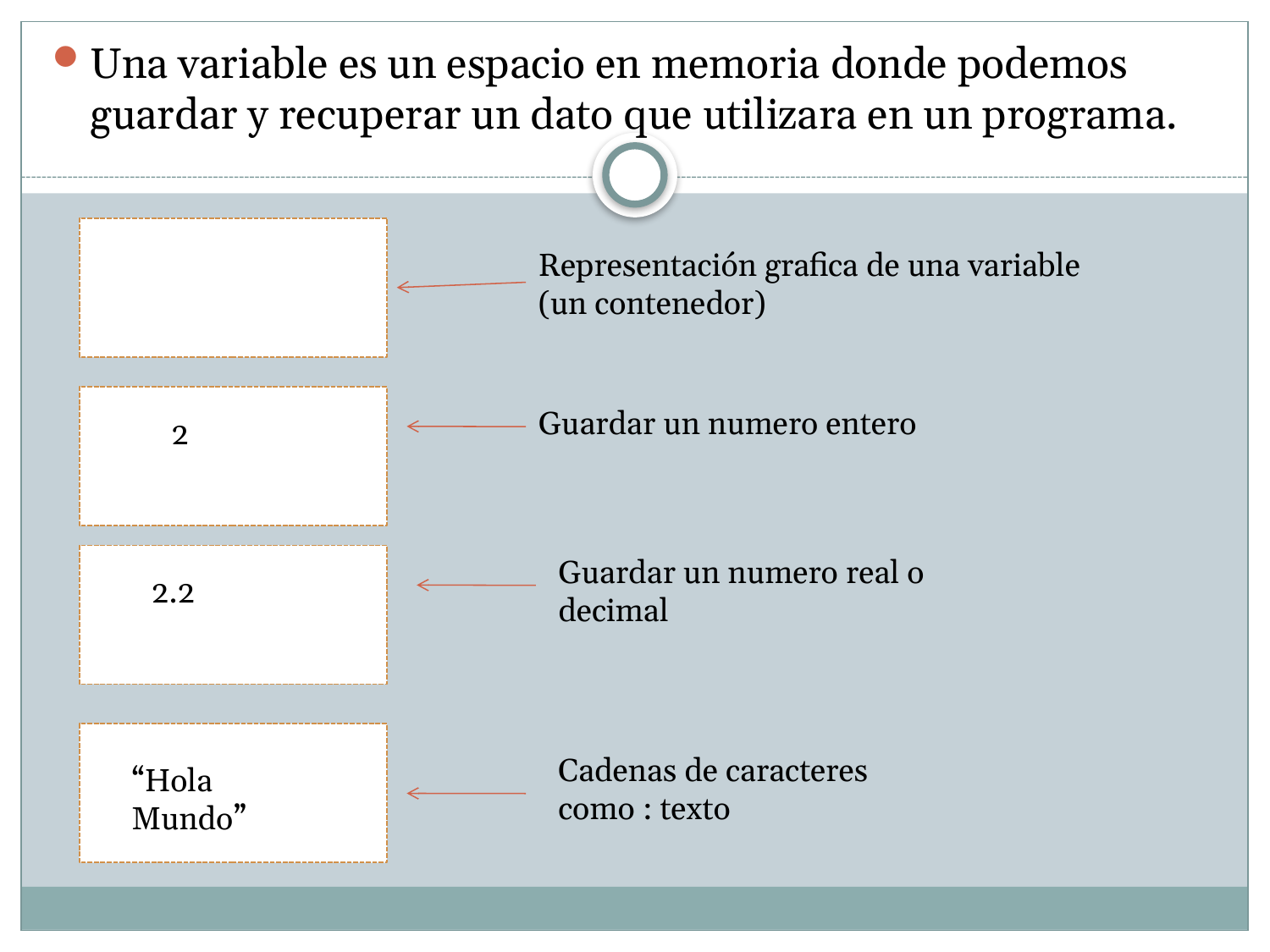

Una variable es un espacio en memoria donde podemos guardar y recuperar un dato que utilizara en un programa.

Representación grafica de una variable (un contenedor)

Guardar un numero entero
2

Guardar un numero real o decimal
2.2

Cadenas de caracteres  como : texto

“Hola Mundo”